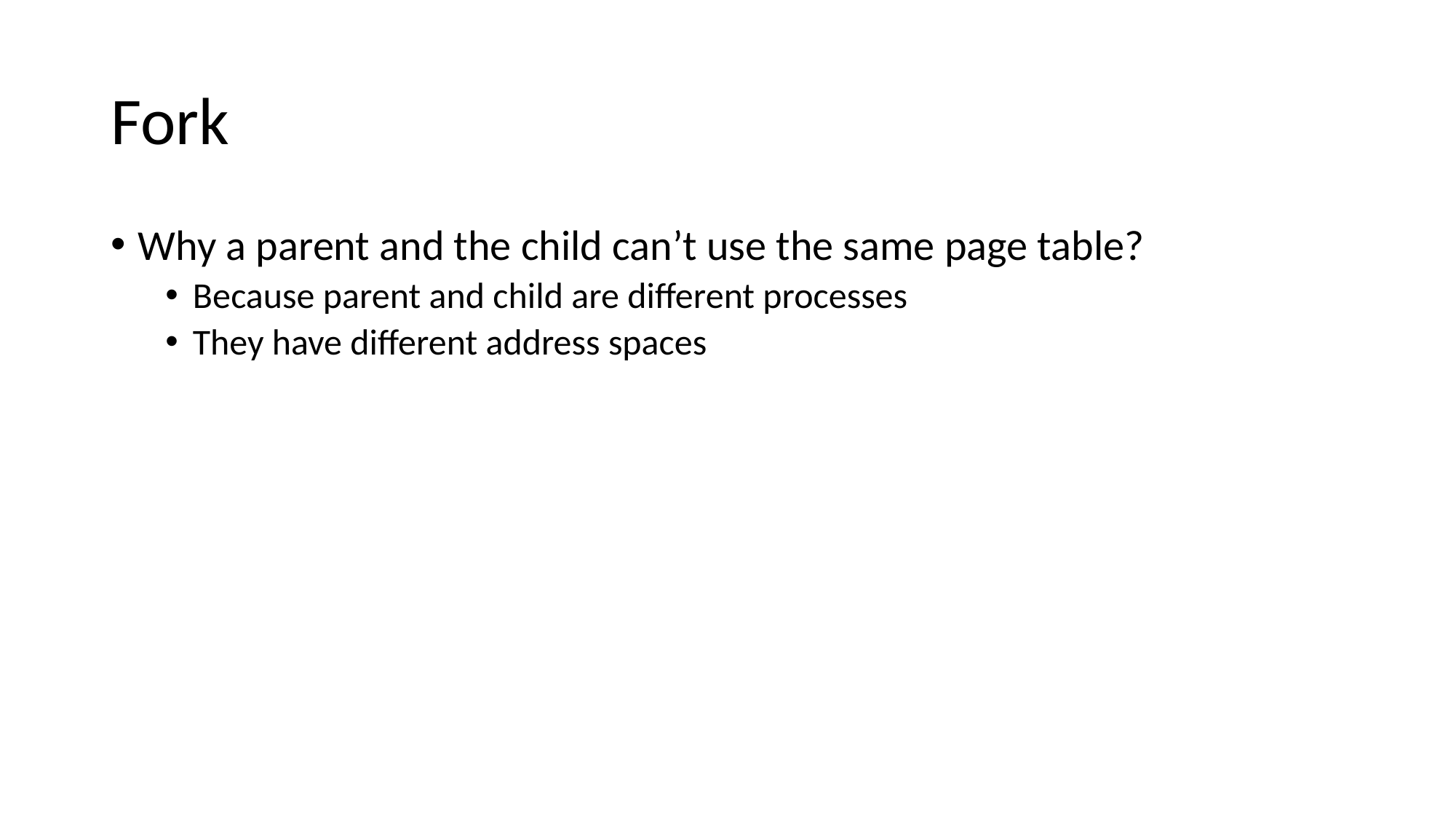

# Fork
Why a parent and the child can’t use the same page table?
Because parent and child are different processes
They have different address spaces